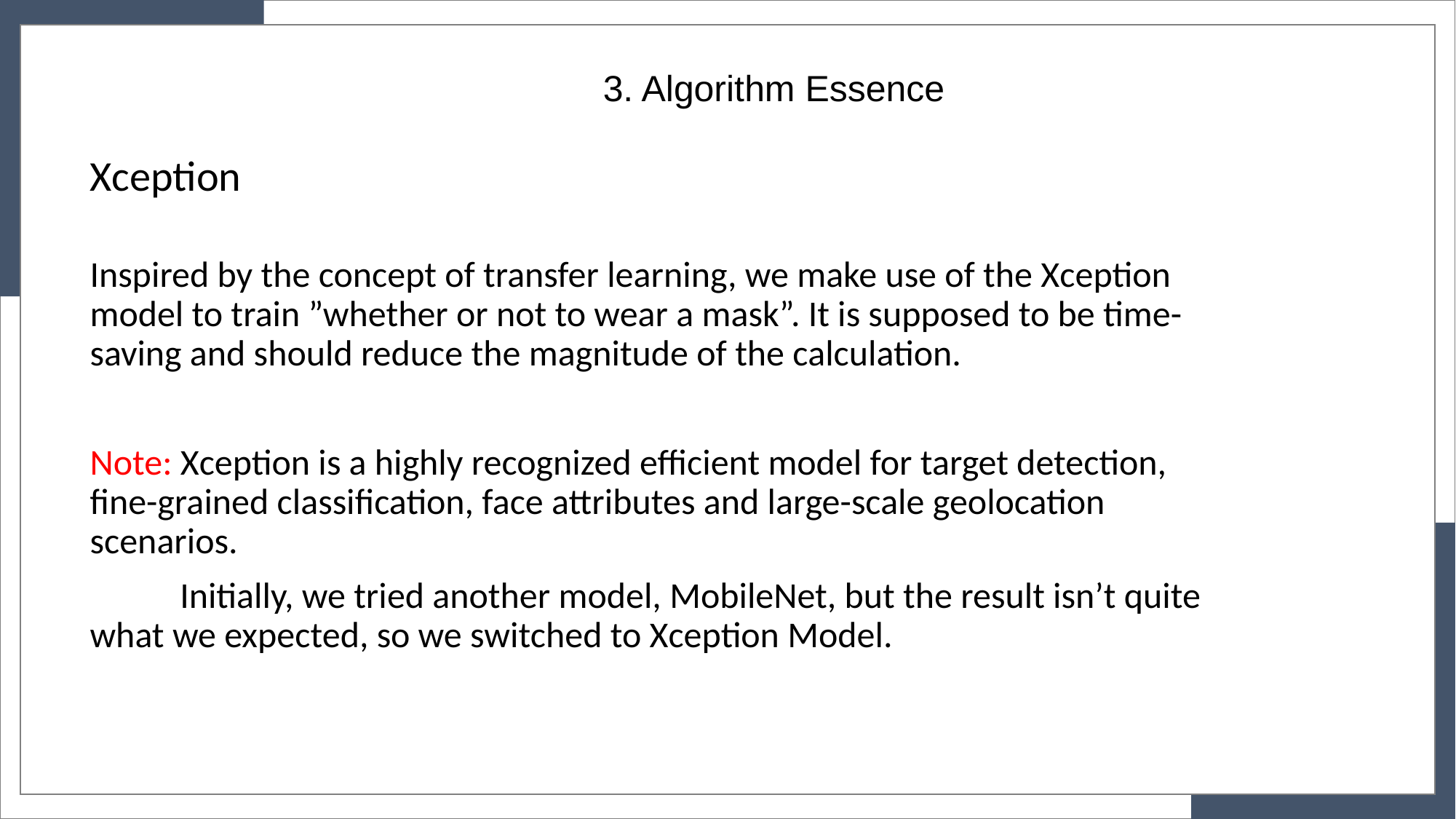

3. Algorithm Essence
Xception
Inspired by the concept of transfer learning, we make use of the Xception model to train ”whether or not to wear a mask”. It is supposed to be time-saving and should reduce the magnitude of the calculation.

Note: Xception is a highly recognized efficient model for target detection, fine-grained classification, face attributes and large-scale geolocation scenarios.
           Initially, we tried another model, MobileNet, but the result isn’t quite what we expected, so we switched to Xception Model.